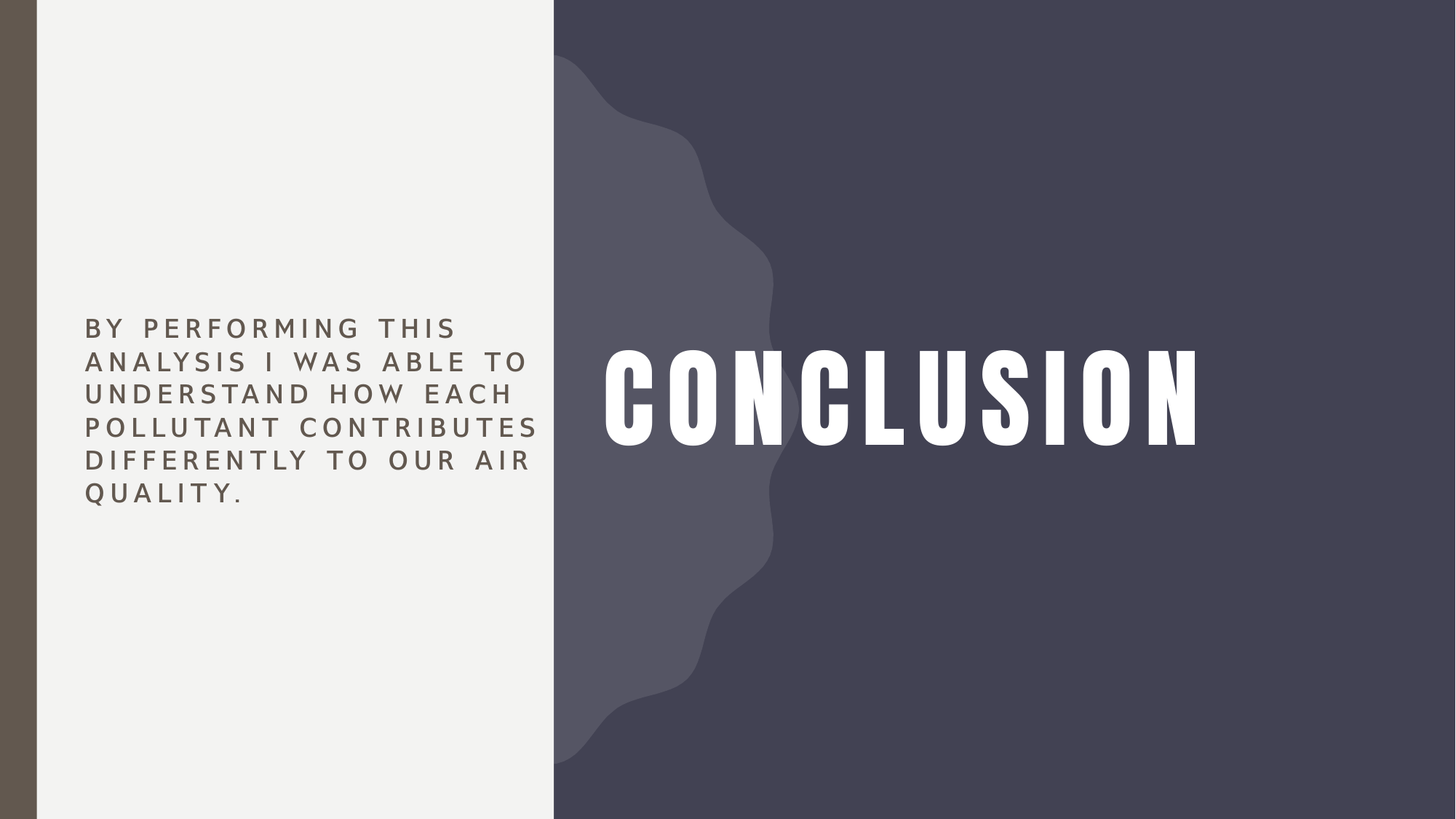

# Conclusion
By performing this analysis I was able to understand how each pollutant contributes differently to our air quality.